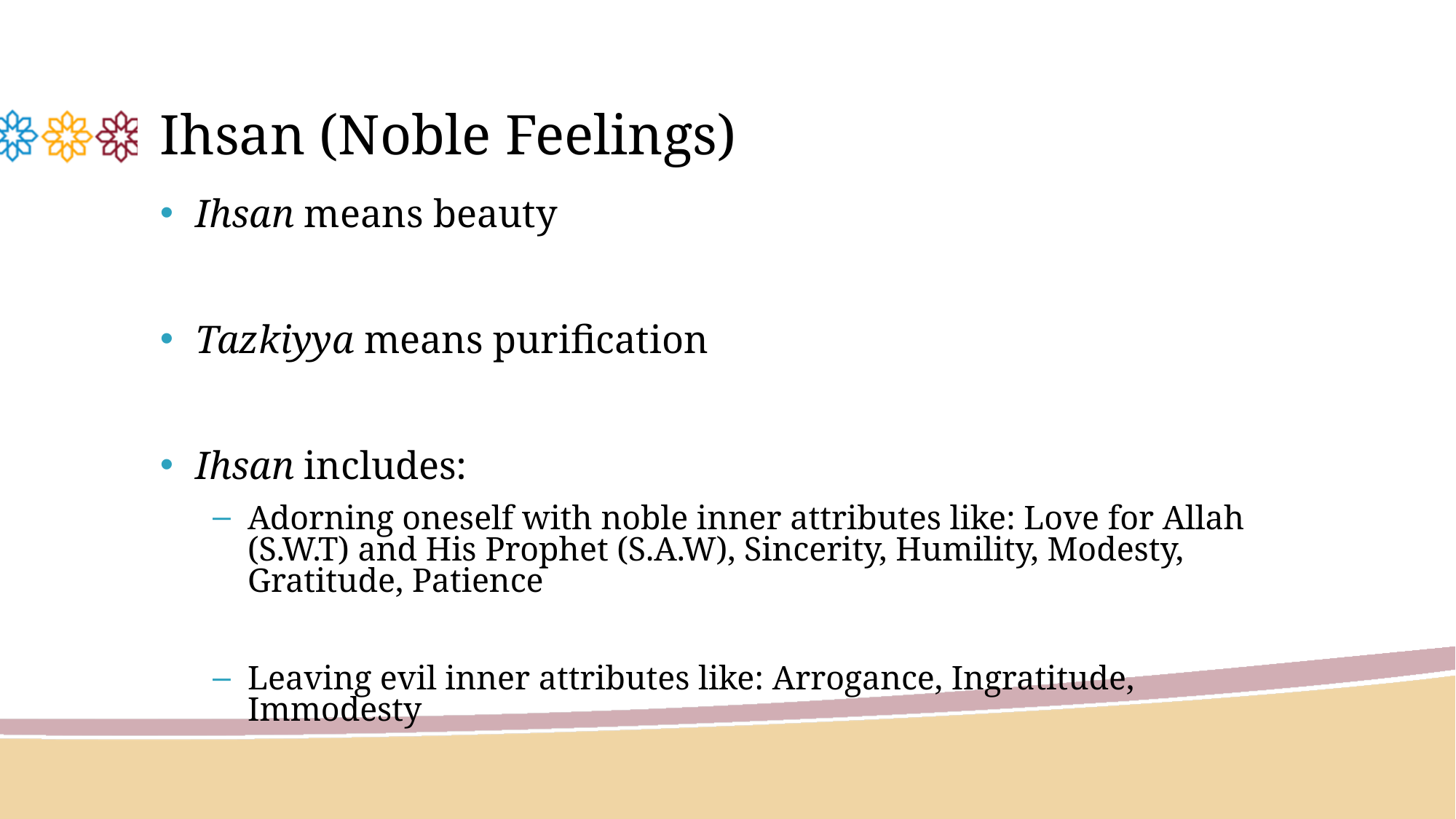

# Ihsan (Noble Feelings)
Ihsan means beauty

Tazkiyya means purification

Ihsan includes:
Adorning oneself with noble inner attributes like: Love for Allah (S.W.T) and His Prophet (S.A.W), Sincerity, Humility, Modesty, Gratitude, Patience

Leaving evil inner attributes like: Arrogance, Ingratitude, Immodesty